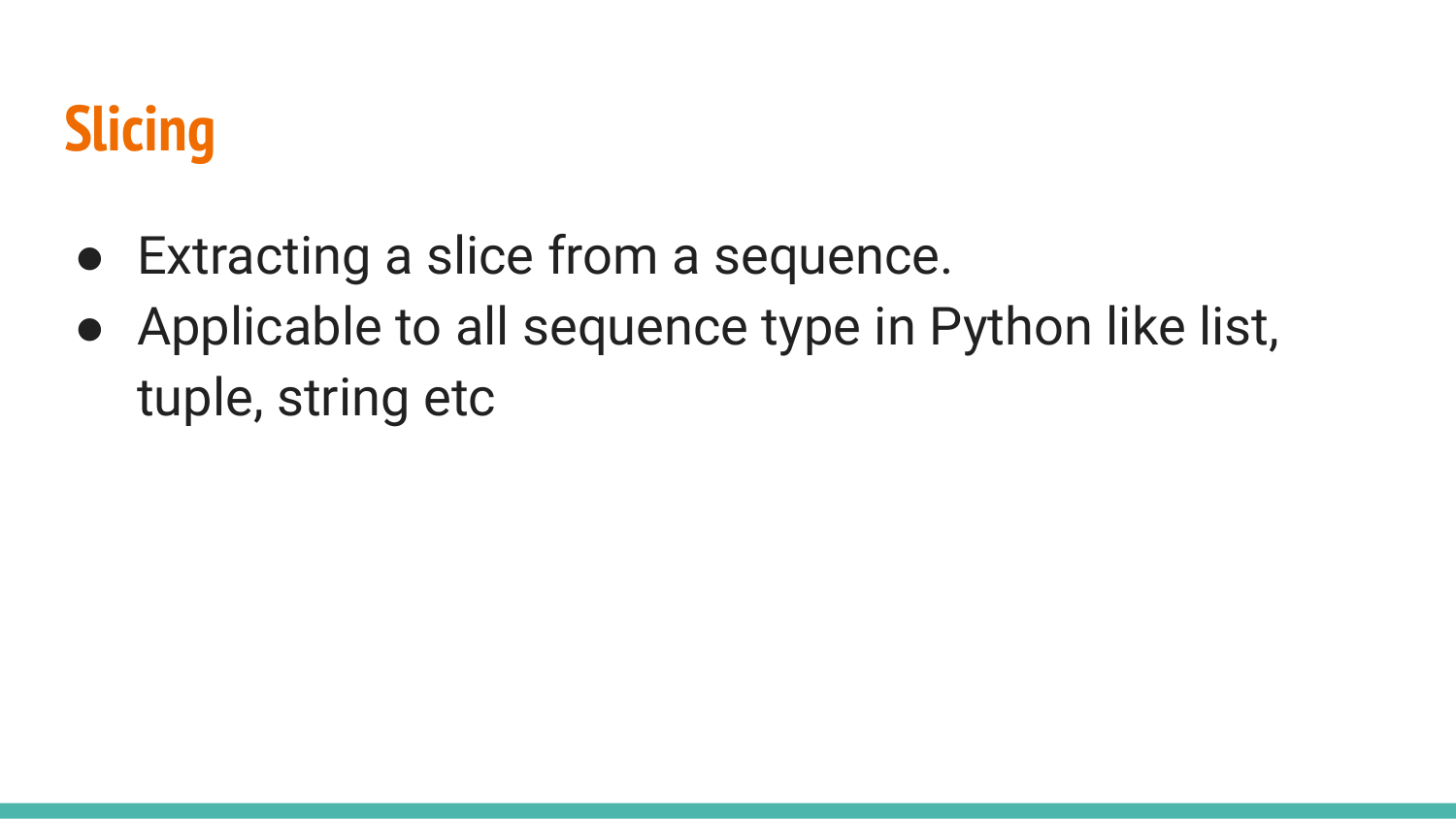

# Slicing
Extracting a slice from a sequence.
Applicable to all sequence type in Python like list, tuple, string etc